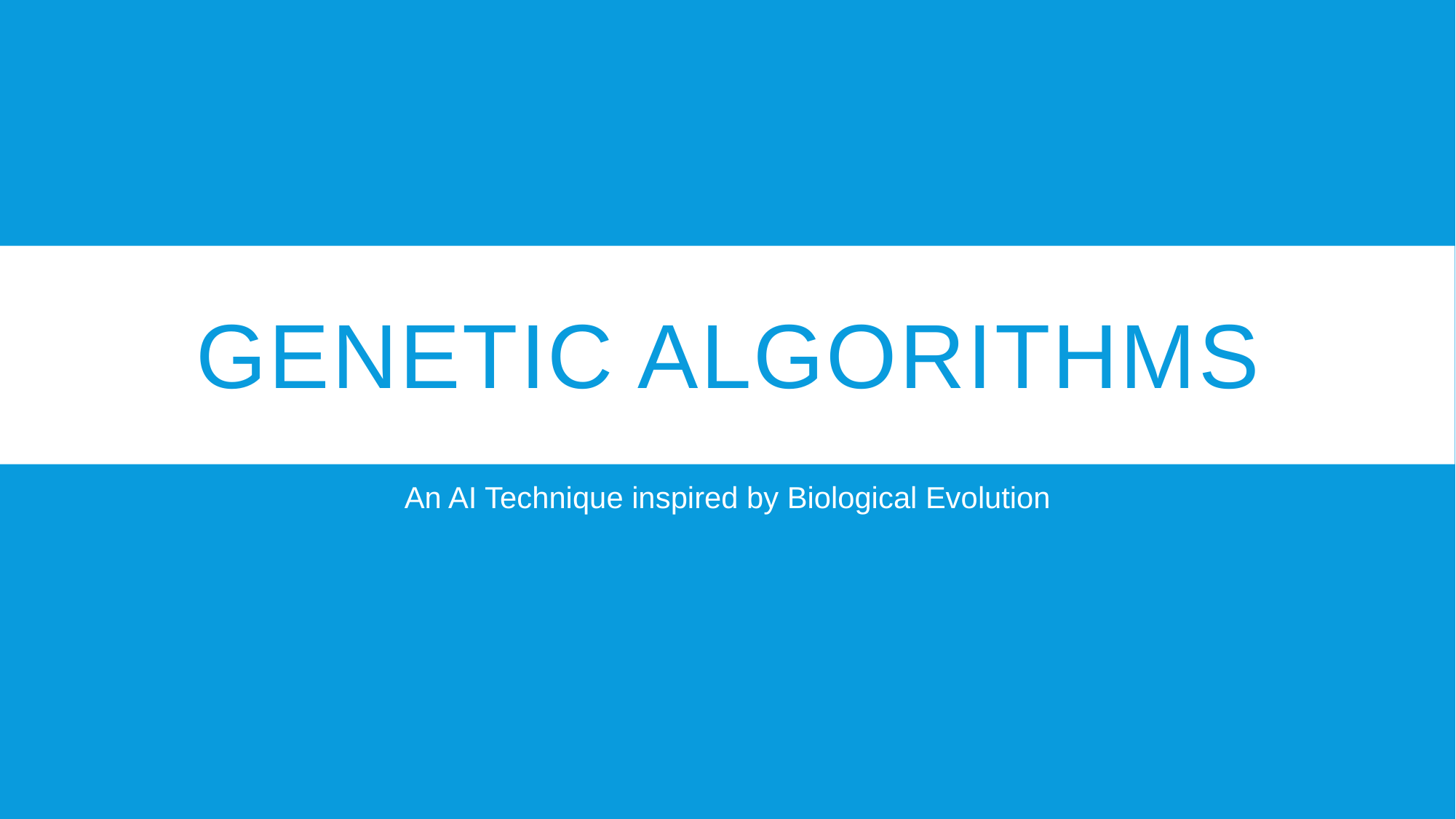

# Genetic Algorithms
An AI Technique inspired by Biological Evolution